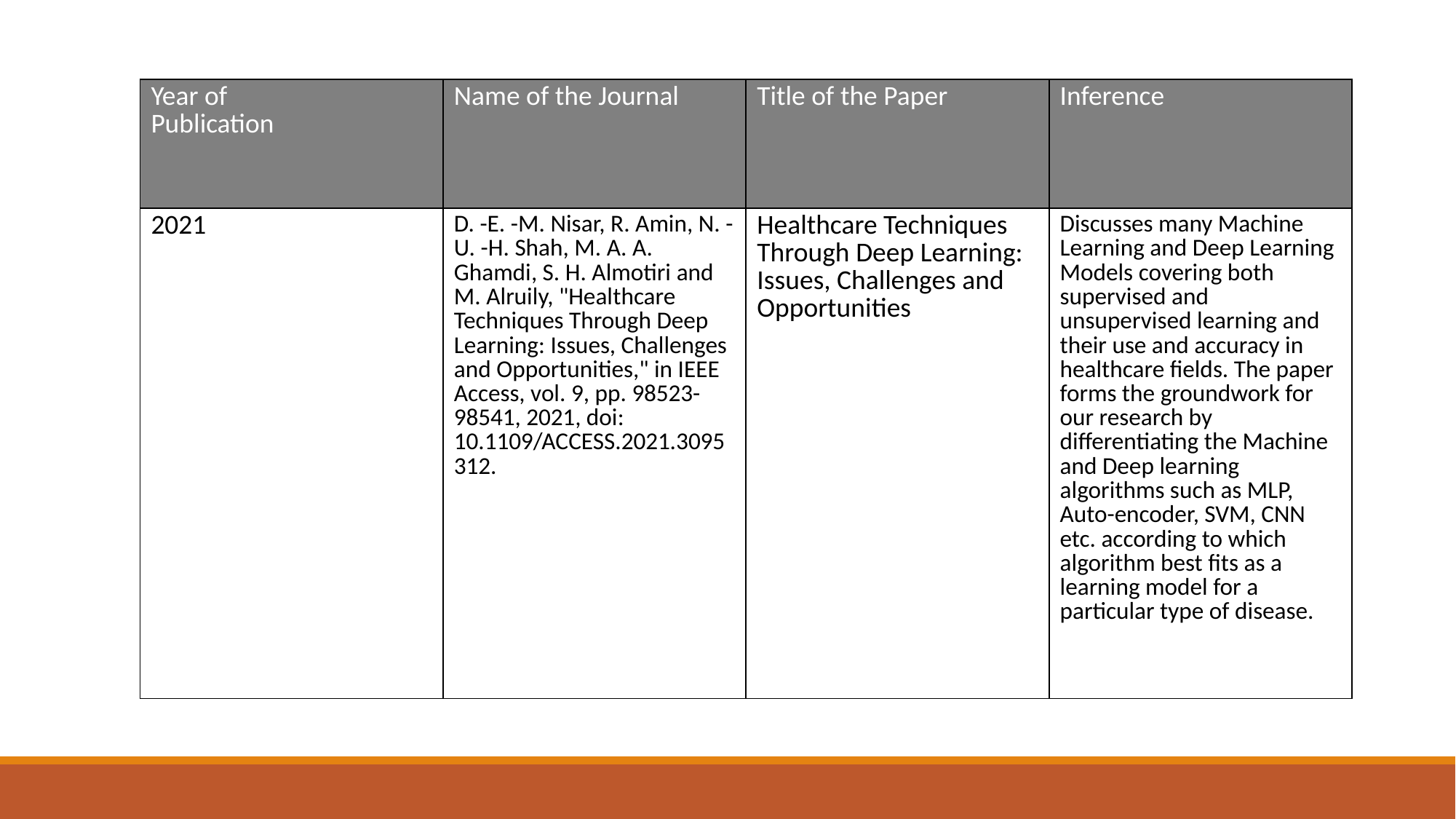

| Year of Publication | Name of the Journal | Title of the Paper | Inference |
| --- | --- | --- | --- |
| 2021 | D. -E. -M. Nisar, R. Amin, N. -U. -H. Shah, M. A. A. Ghamdi, S. H. Almotiri and M. Alruily, "Healthcare Techniques Through Deep Learning: Issues, Challenges and Opportunities," in IEEE Access, vol. 9, pp. 98523-98541, 2021, doi: 10.1109/ACCESS.2021.3095312. | Healthcare Techniques Through Deep Learning: Issues, Challenges and Opportunities | Discusses many Machine Learning and Deep Learning Models covering both supervised and unsupervised learning and their use and accuracy in healthcare fields. The paper forms the groundwork for our research by differentiating the Machine and Deep learning algorithms such as MLP, Auto-encoder, SVM, CNN etc. according to which algorithm best fits as a learning model for a particular type of disease. |